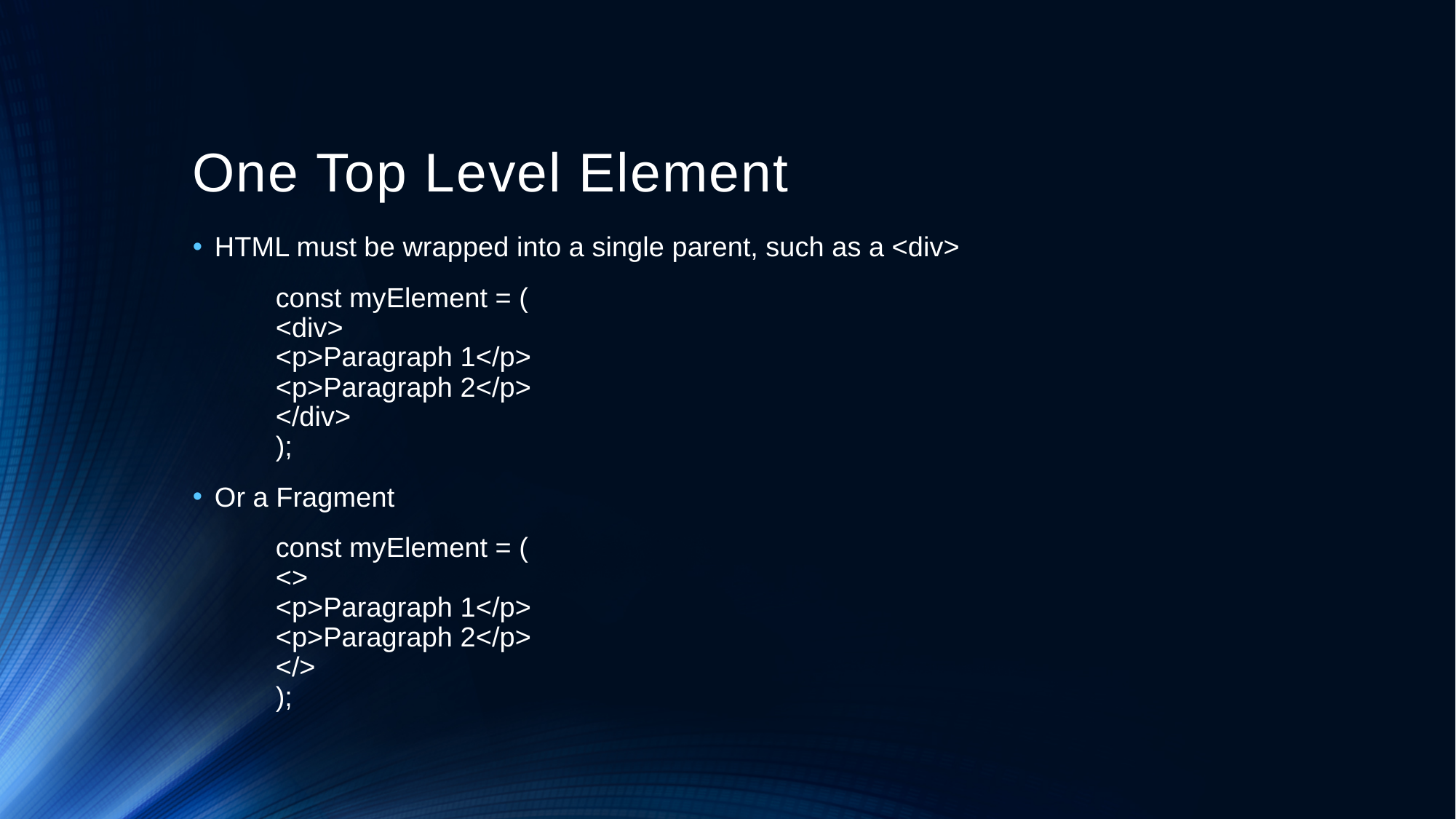

# One Top Level Element
HTML must be wrapped into a single parent, such as a <div>
	const myElement = (
		<div>
			<p>Paragraph 1</p>
			<p>Paragraph 2</p>
		</div>
	);
Or a Fragment
	const myElement = (
		<>
			<p>Paragraph 1</p>
			<p>Paragraph 2</p>
		</>
	);